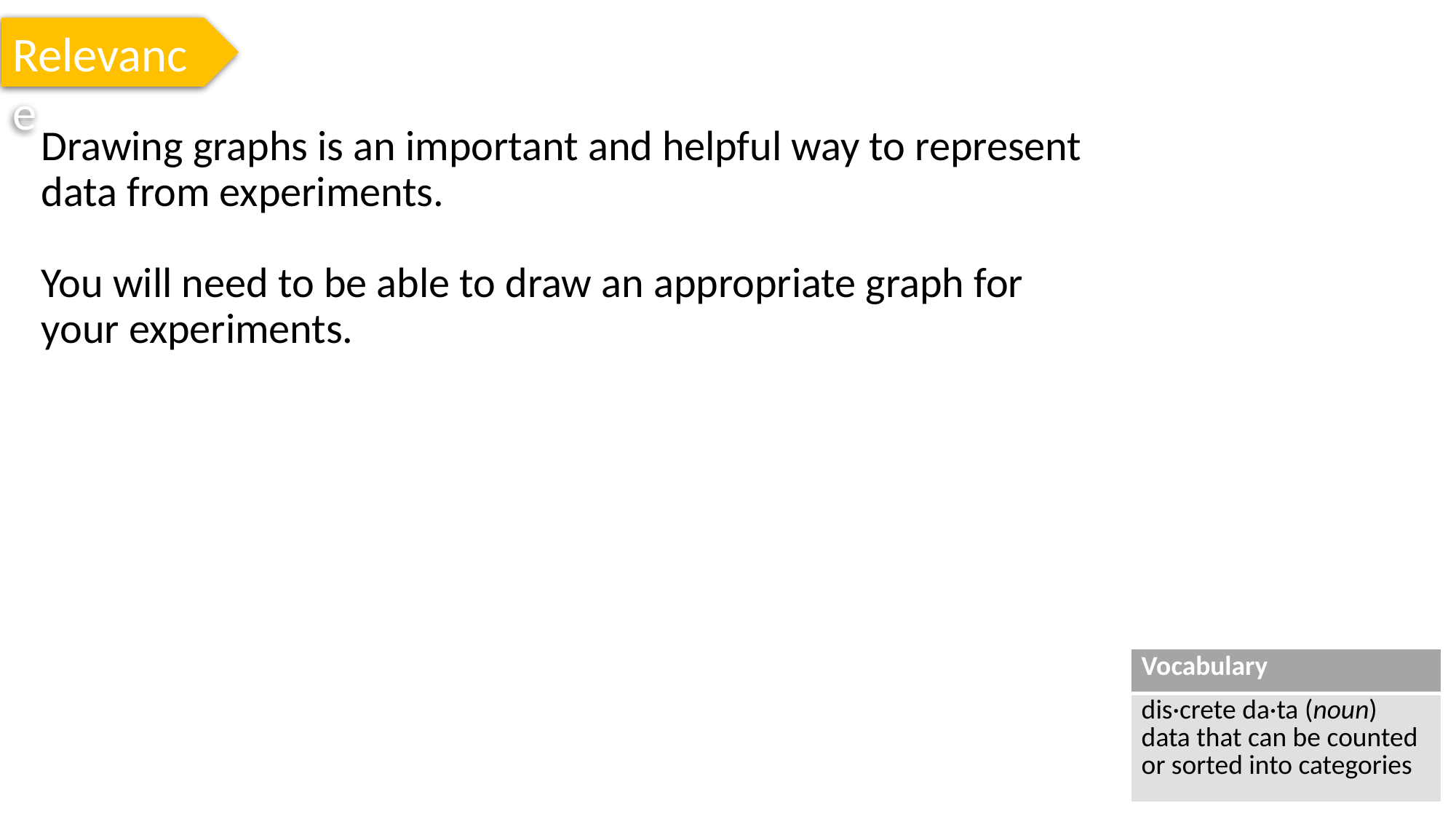

Relevance
Drawing graphs is an important and helpful way to represent data from experiments.

You will need to be able to draw an appropriate graph for your experiments.
| Vocabulary |
| --- |
| dis·crete da·ta (noun) data that can be counted or sorted into categories |